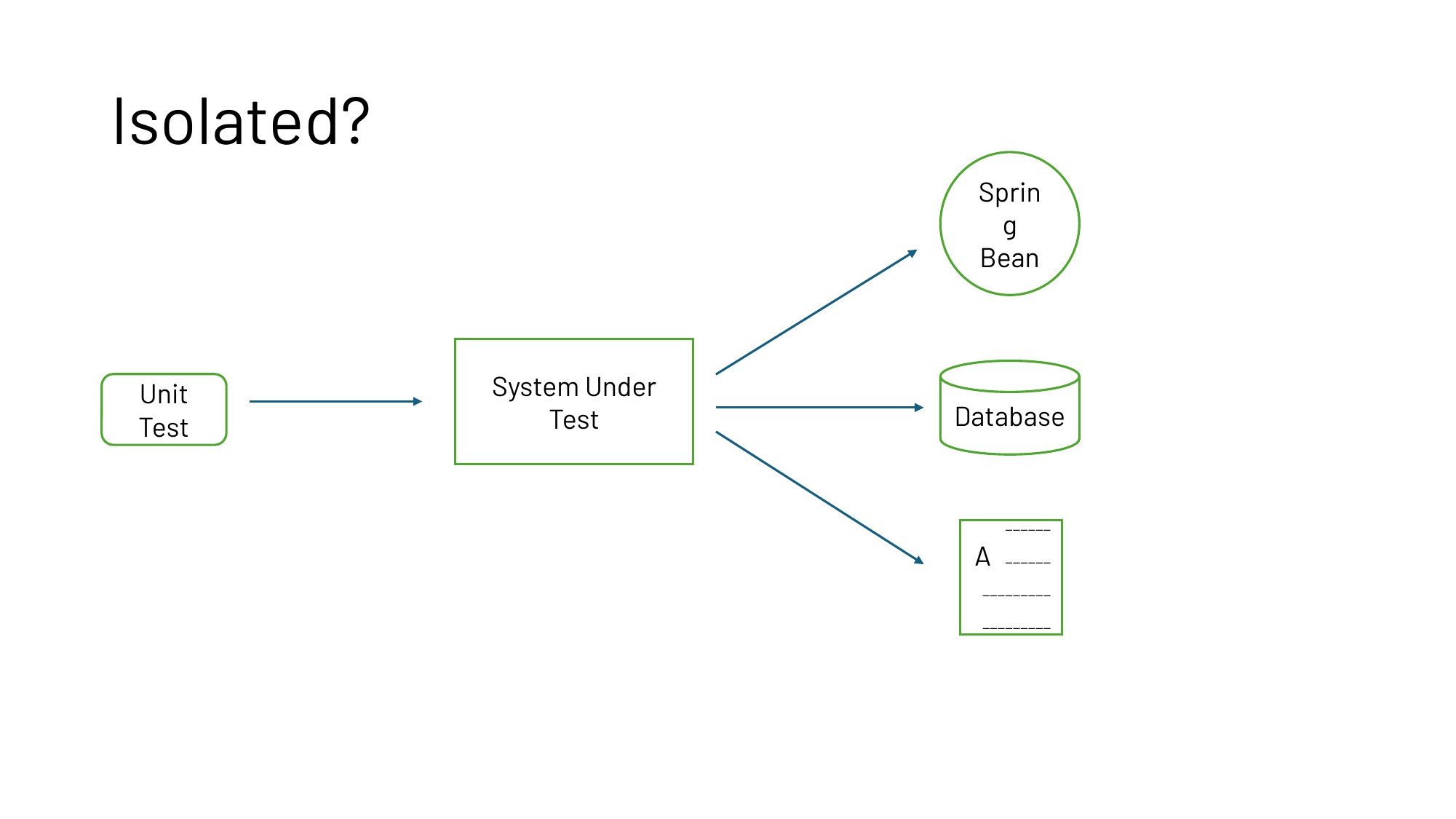

# Isolated?
Spring Bean
System Under Test
Database
Unit Test

______
______
_________
_________

A